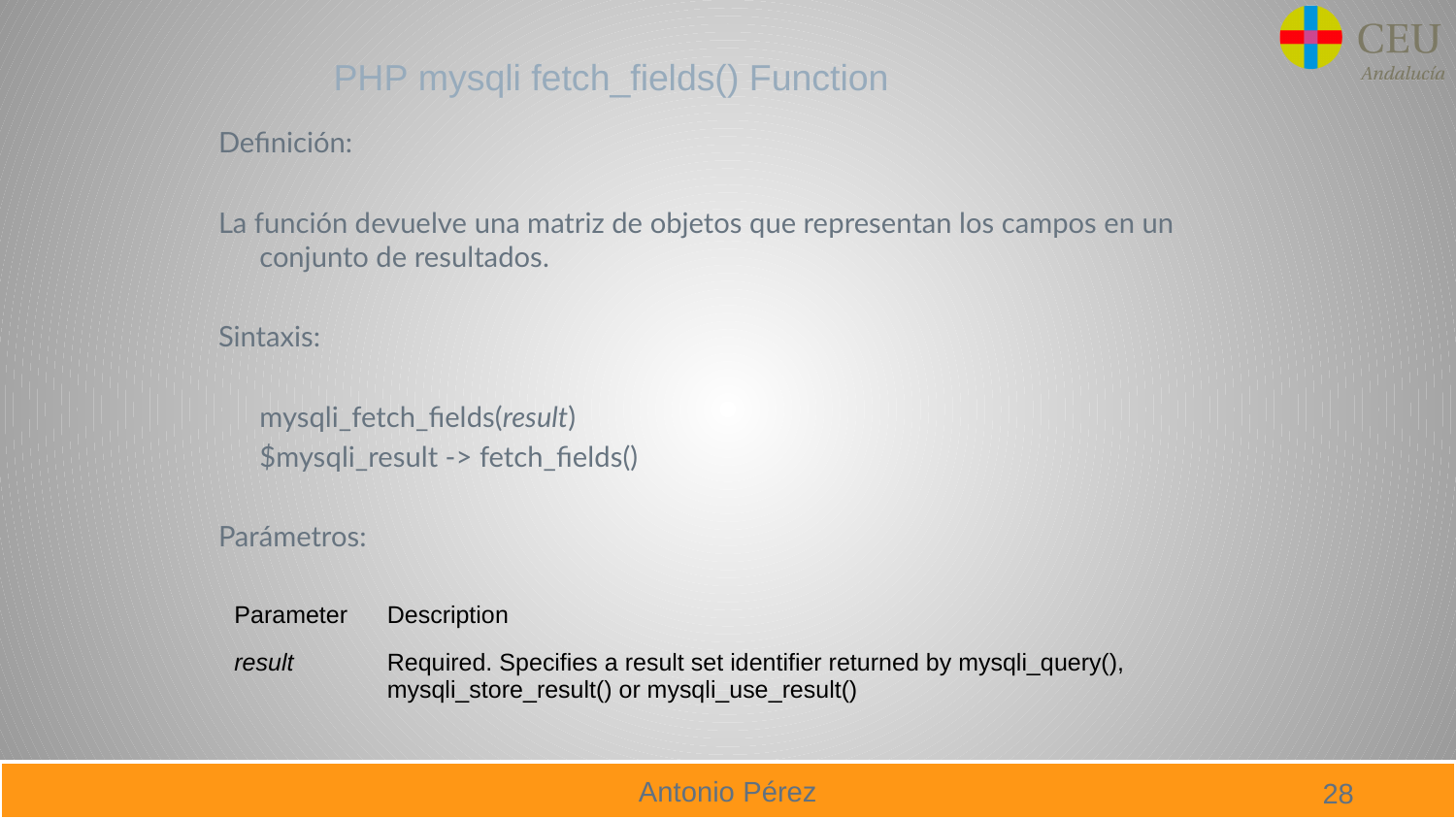

# PHP mysqli fetch_fields() Function
Definición:

La función devuelve una matriz de objetos que representan los campos en un conjunto de resultados.

Sintaxis:

	mysqli_fetch_fields(result)
	$mysqli_result -> fetch_fields()

Parámetros:
| Parameter | Description |
| --- | --- |
| result | Required. Specifies a result set identifier returned by mysqli\_query(), mysqli\_store\_result() or mysqli\_use\_result() |
28